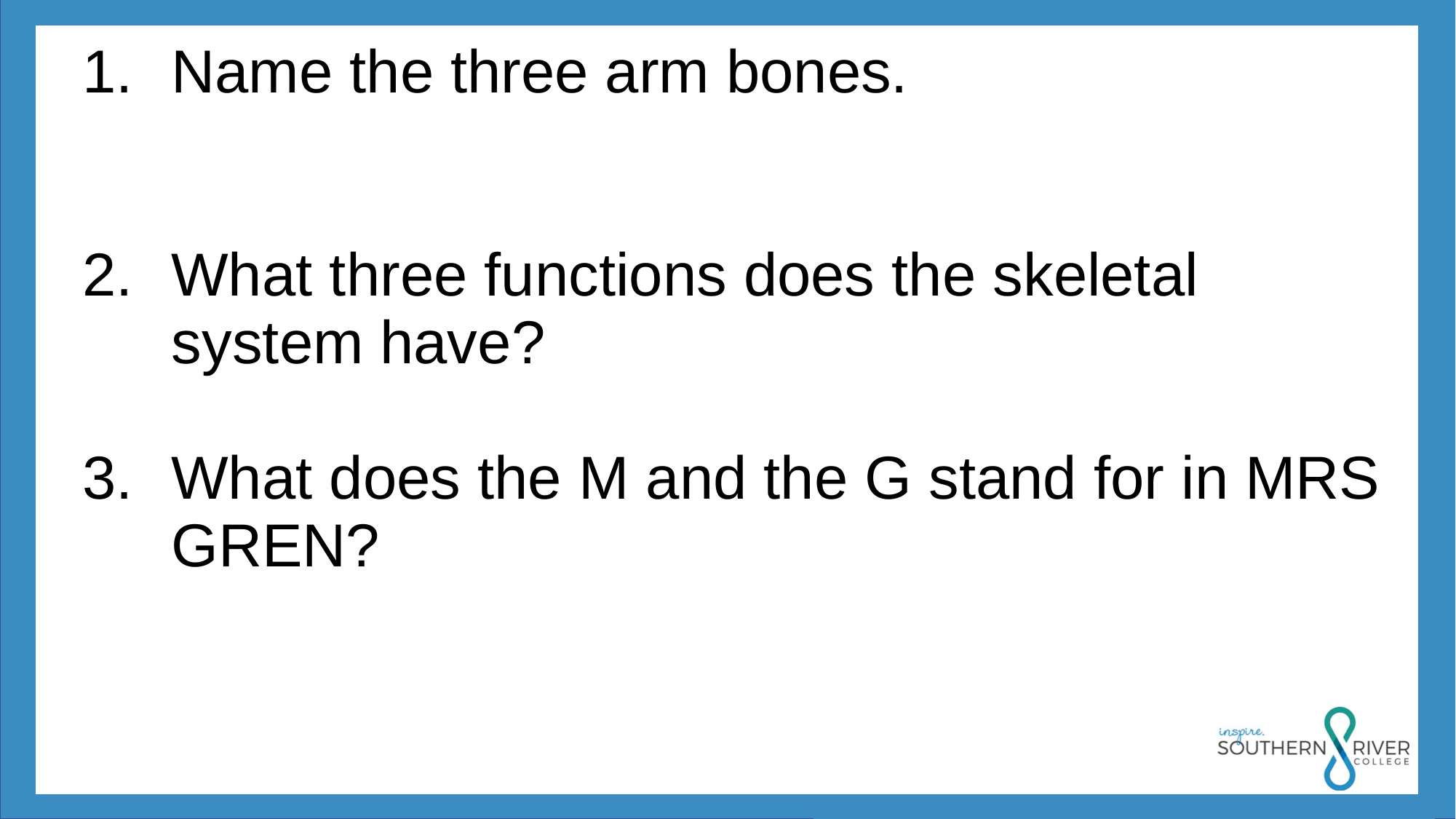

Name the three arm bones.

What three functions does the skeletal system have?

What does the M and the G stand for in MRS GREN?